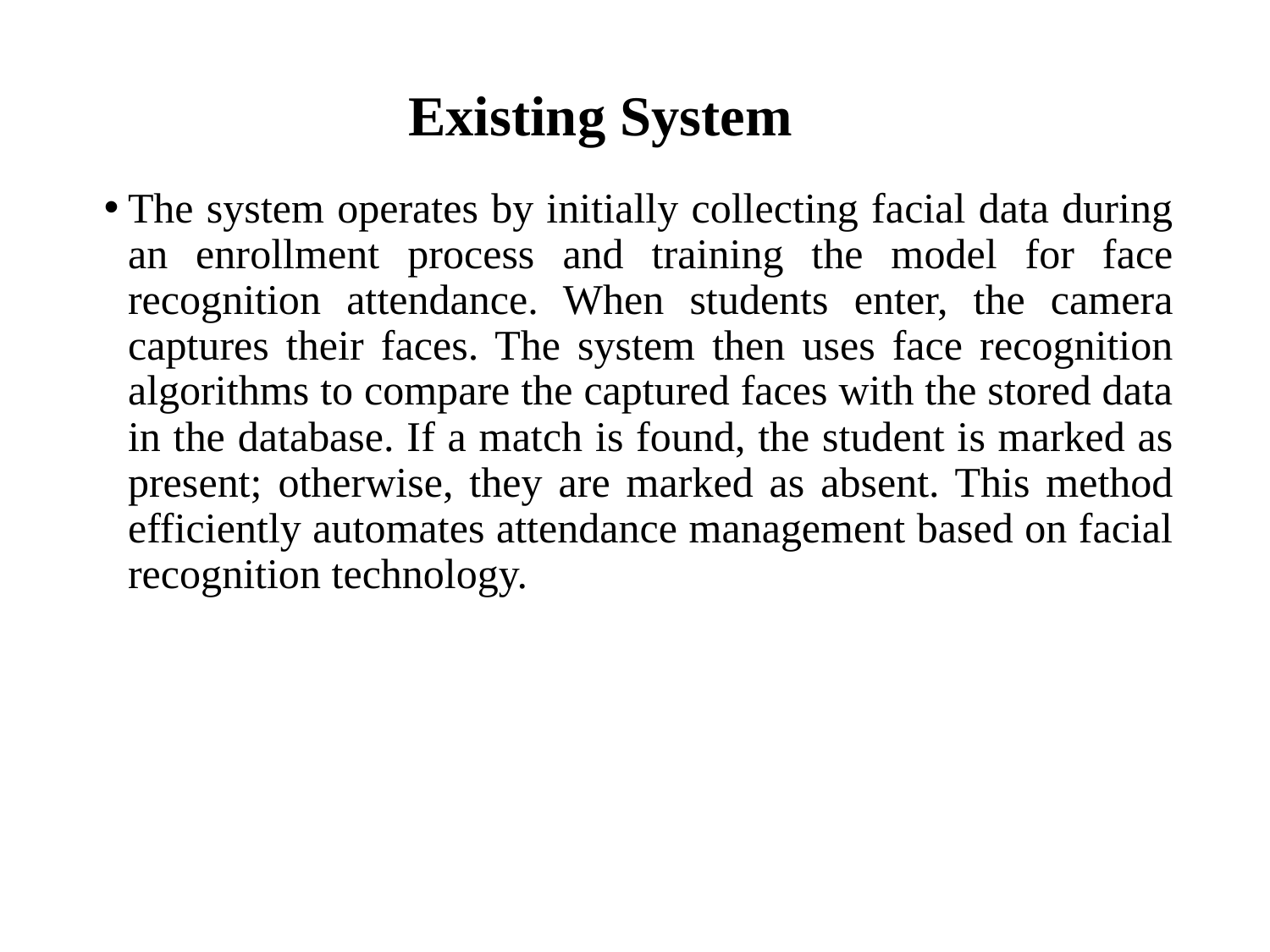

# Existing System
The system operates by initially collecting facial data during an enrollment process and training the model for face recognition attendance. When students enter, the camera captures their faces. The system then uses face recognition algorithms to compare the captured faces with the stored data in the database. If a match is found, the student is marked as present; otherwise, they are marked as absent. This method efficiently automates attendance management based on facial recognition technology.